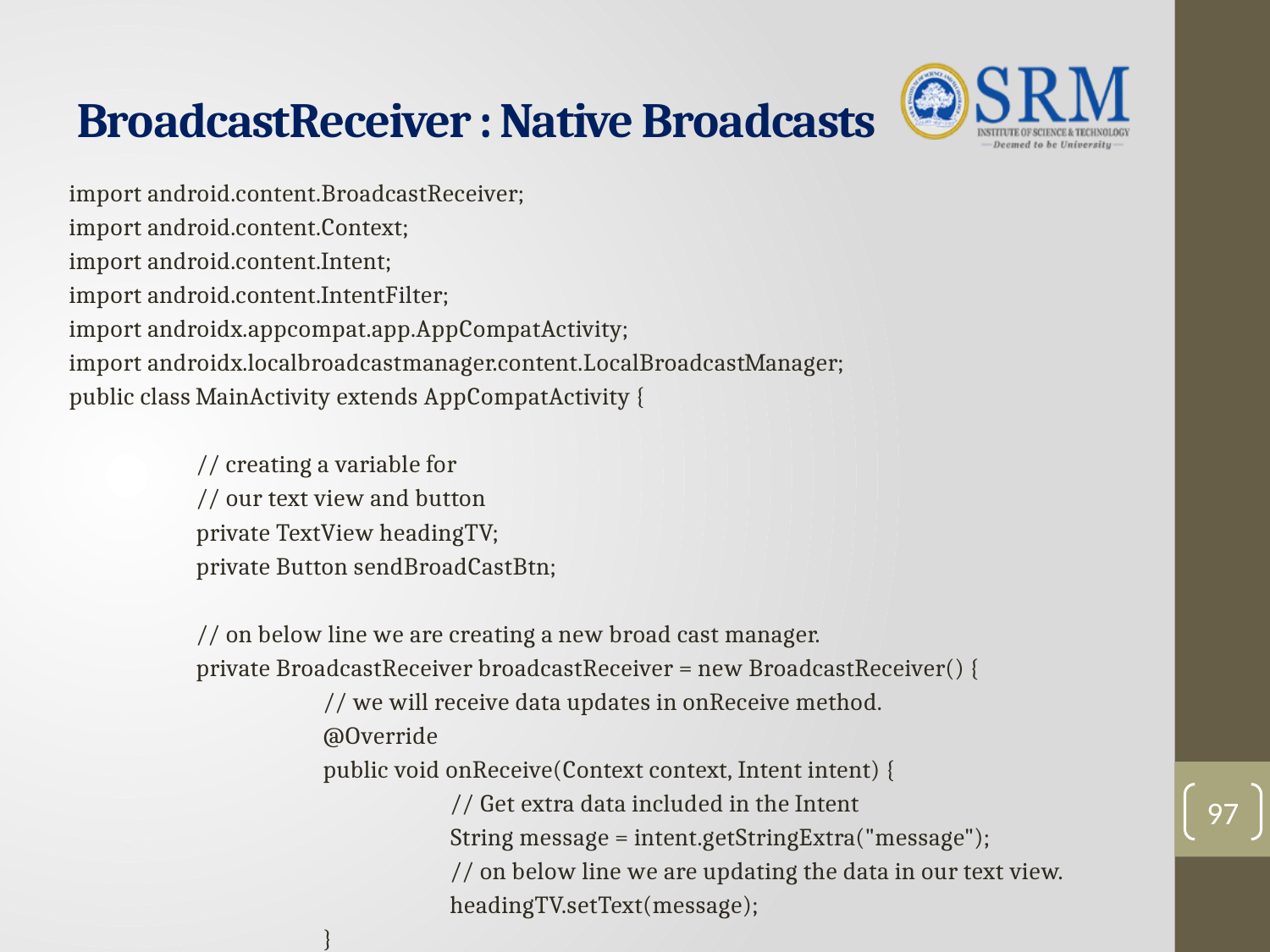

# BroadcastReceiver : Native Broadcasts
import android.content.BroadcastReceiver;
import android.content.Context;
import android.content.Intent;
import android.content.IntentFilter;
import androidx.appcompat.app.AppCompatActivity;
import androidx.localbroadcastmanager.content.LocalBroadcastManager;
public class MainActivity extends AppCompatActivity {

	// creating a variable for
	// our text view and button
	private TextView headingTV;
	private Button sendBroadCastBtn;

	// on below line we are creating a new broad cast manager.
	private BroadcastReceiver broadcastReceiver = new BroadcastReceiver() {
		// we will receive data updates in onReceive method.
		@Override
		public void onReceive(Context context, Intent intent) {
			// Get extra data included in the Intent
			String message = intent.getStringExtra("message");
			// on below line we are updating the data in our text view.
			headingTV.setText(message);
		}
	};
97